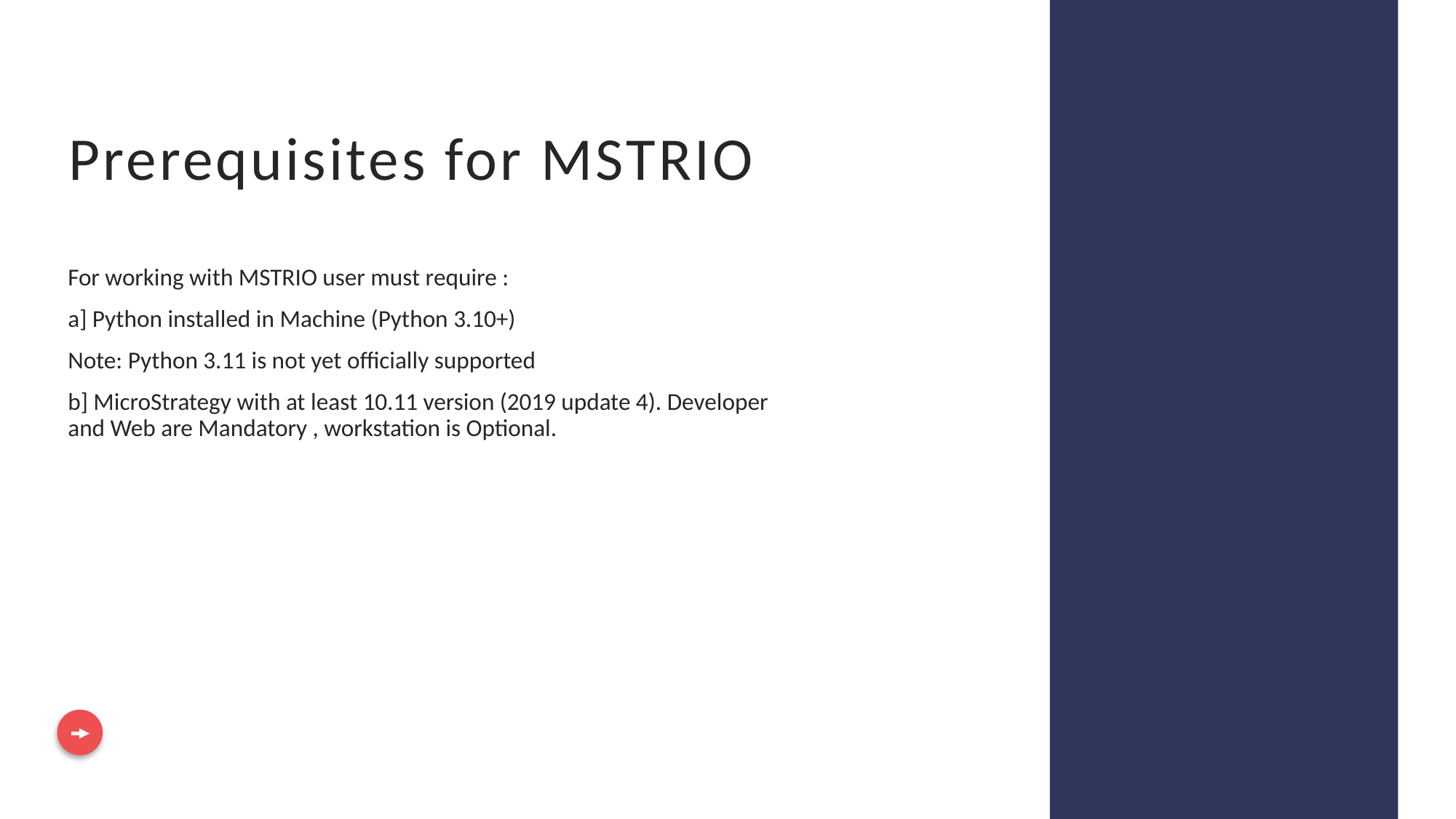

# Prerequisites for MSTRIO
For working with MSTRIO user must require :
a] Python installed in Machine (Python 3.10+)
Note: Python 3.11 is not yet officially supported
b] MicroStrategy with at least 10.11 version (2019 update 4). Developer and Web are Mandatory , workstation is Optional.